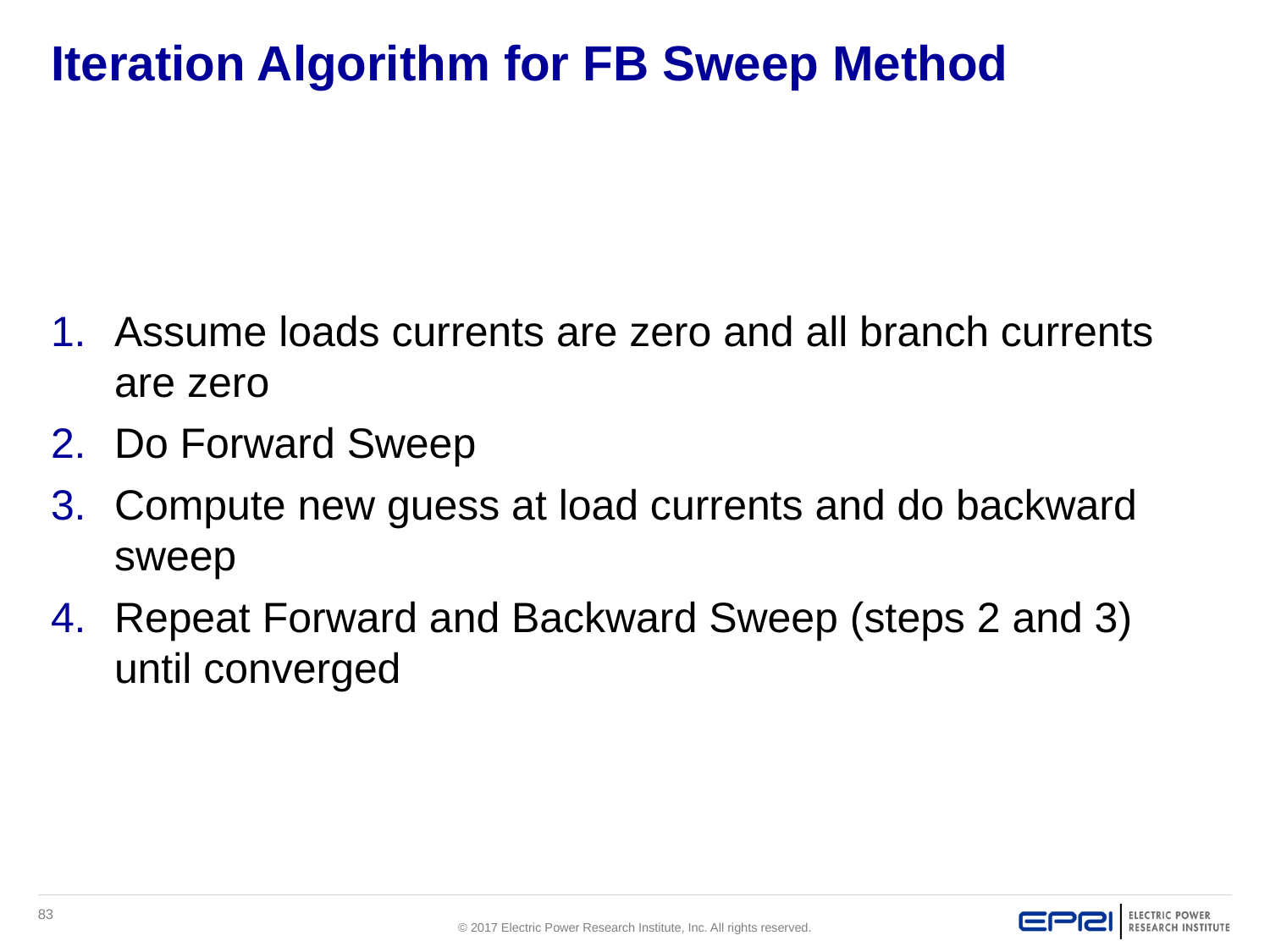

# Iteration Algorithm for FB Sweep Method
Assume loads currents are zero and all branch currents are zero
Do Forward Sweep
Compute new guess at load currents and do backward sweep
Repeat Forward and Backward Sweep (steps 2 and 3) until converged